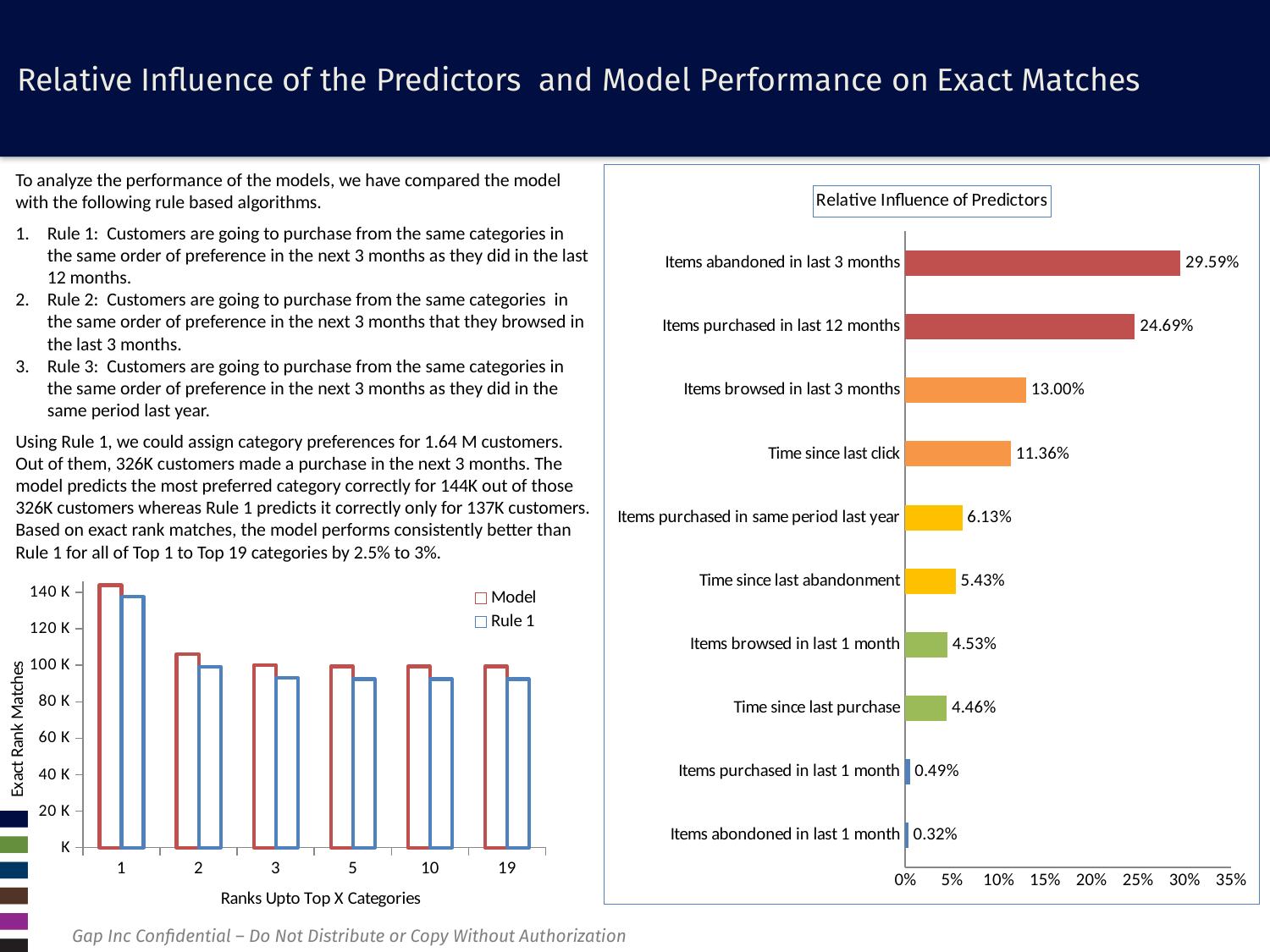

Relative Influence of the Predictors  and Model Performance on Exact Matches

### Chart: Relative Influence of Predictors

| Category |  |
|---|---|
| Items abondoned in last 1 month | 0.003224534 |
| Items purchased in last 1 month | 0.004922348 |
| Time since last purchase | 0.044635547000000005 |
| Items browsed in last 1 month | 0.04529851 |
| Time since last abandonment | 0.054263939 |
| Items purchased in same period last year | 0.061327695999999994 |
| Time since last click | 0.113554863 |
| Items browsed in last 3 months | 0.129968311 |
| Items purchased in last 12 months | 0.24688944599999998 |
| Items abandoned in last 3 months | 0.295914805 |
To analyze the performance of the models, we have compared the model with the following rule based algorithms.

Rule 1:  Customers are going to purchase from the same categories in the same order of preference in the next 3 months as they did in the last 12 months.
Rule 2:  Customers are going to purchase from the same categories  in the same order of preference in the next 3 months that they browsed in the last 3 months.
Rule 3:  Customers are going to purchase from the same categories in the same order of preference in the next 3 months as they did in the same period last year.

Using Rule 1, we could assign category preferences for 1.64 M customers.
Out of them, 326K customers made a purchase in the next 3 months. The model predicts the most preferred category correctly for 144K out of those 326K customers whereas Rule 1 predicts it correctly only for 137K customers. Based on exact rank matches, the model performs consistently better than Rule 1 for all of Top 1 to Top 19 categories by 2.5% to 3%.

### Chart

| Category | Model | Rule 1 |
|---|---|---|
| 1 | 143887.0 | 137598.0 |
| 2 | 106144.0 | 99297.0 |
| 3 | 100250.0 | 93222.0 |
| 5 | 99424.0 | 92410.0 |
| 10 | 99413.0 | 92400.0 |
| 19 | 99413.0 | 92400.0 |
Gap Inc Confidential – Do Not Distribute or Copy Without Authorization